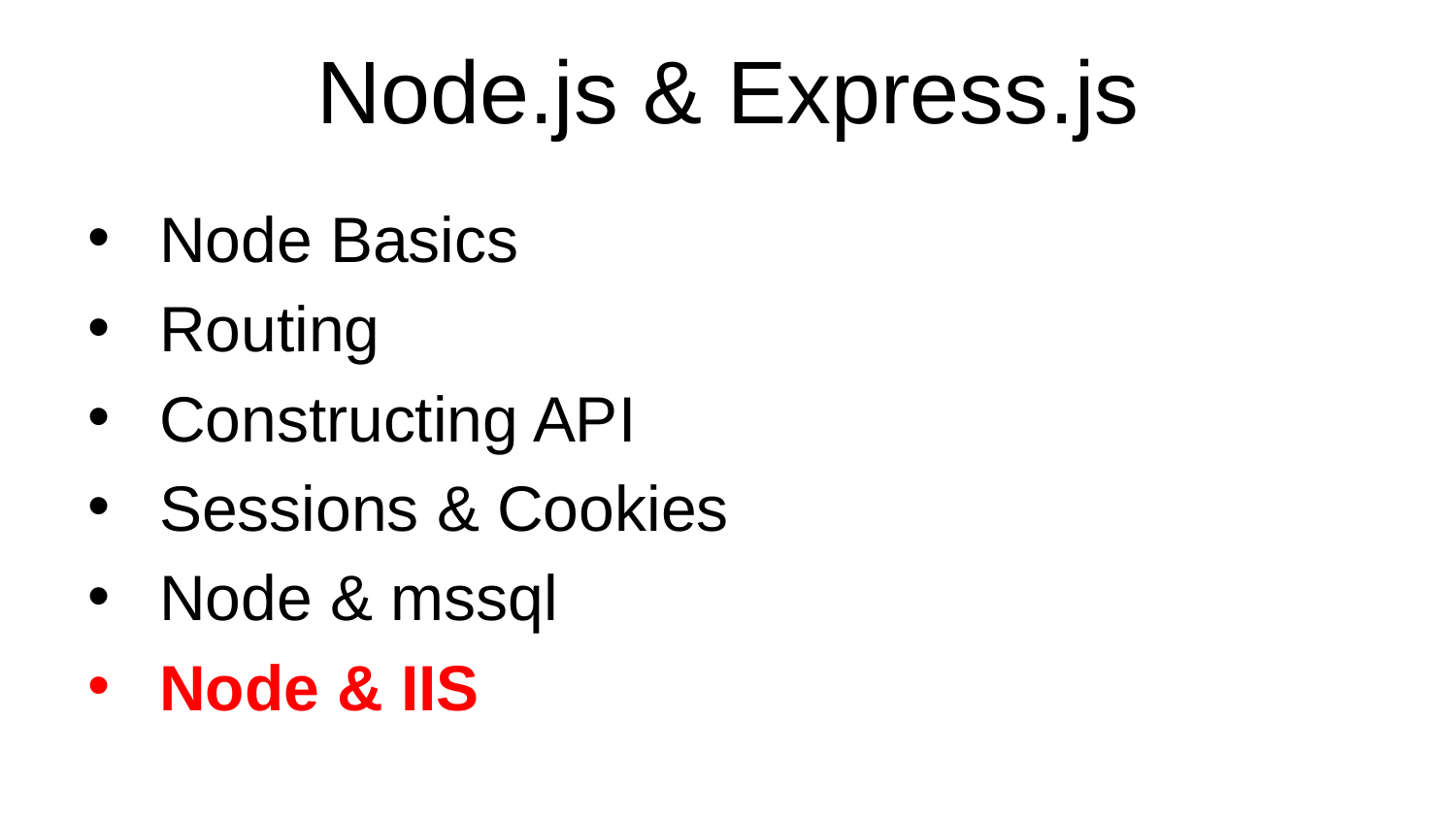

# Node.js & Express.js
Node Basics
Routing
Constructing API
Sessions & Cookies
Node & mssql
Node & IIS